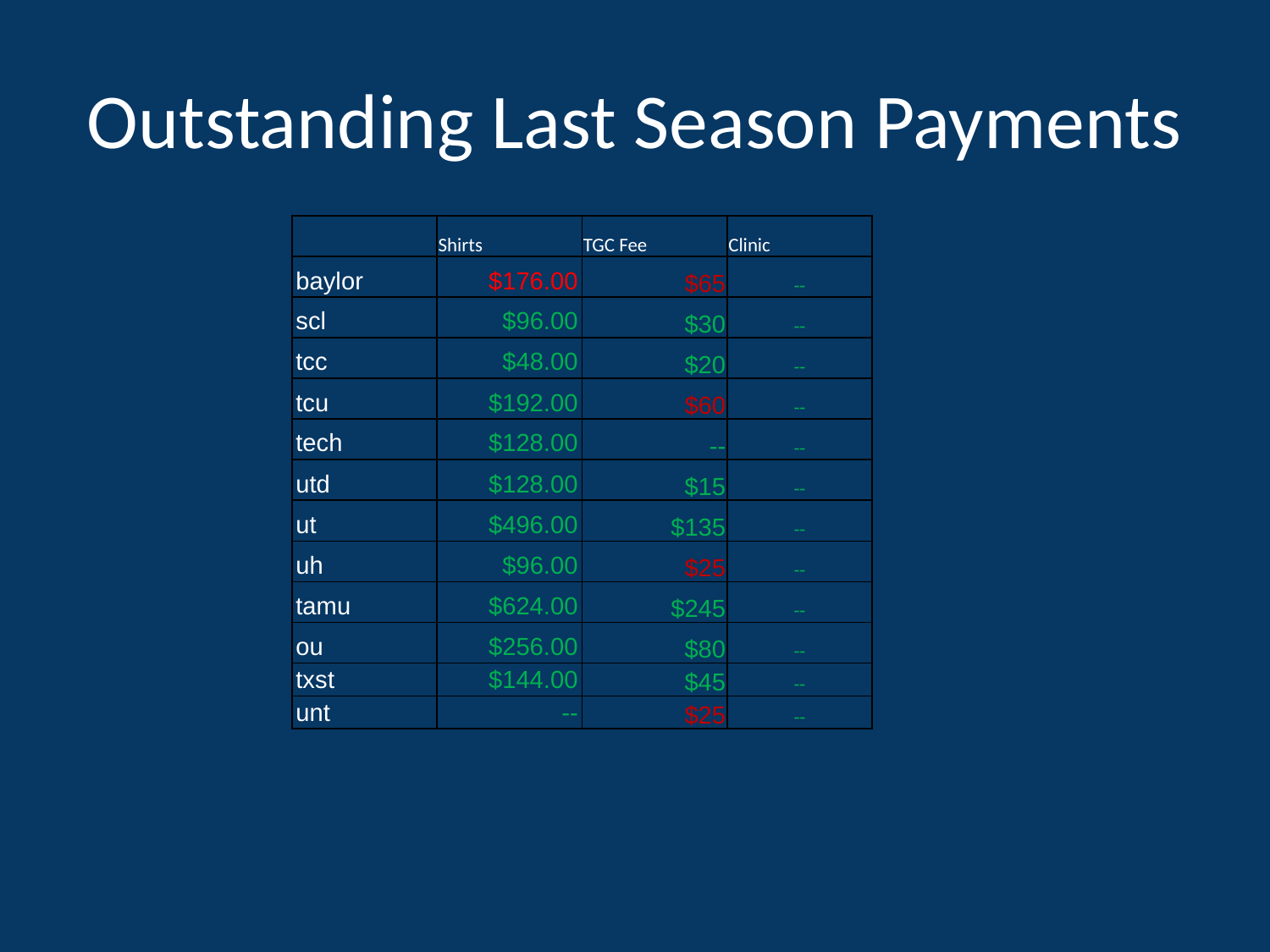

# Outstanding Last Season Payments
|  | Shirts | TGC Fee | Clinic |
| --- | --- | --- | --- |
| baylor | $176.00 | $65 | -- |
| scl | $96.00 | $30 | -- |
| tcc | $48.00 | $20 | -- |
| tcu | $192.00 | $60 | -- |
| tech | $128.00 | -- | -- |
| utd | $128.00 | $15 | -- |
| ut | $496.00 | $135 | -- |
| uh | $96.00 | $25 | -- |
| tamu | $624.00 | $245 | -- |
| ou | $256.00 | $80 | -- |
| txst | $144.00 | $45 | -- |
| unt | -- | $25 | -- |